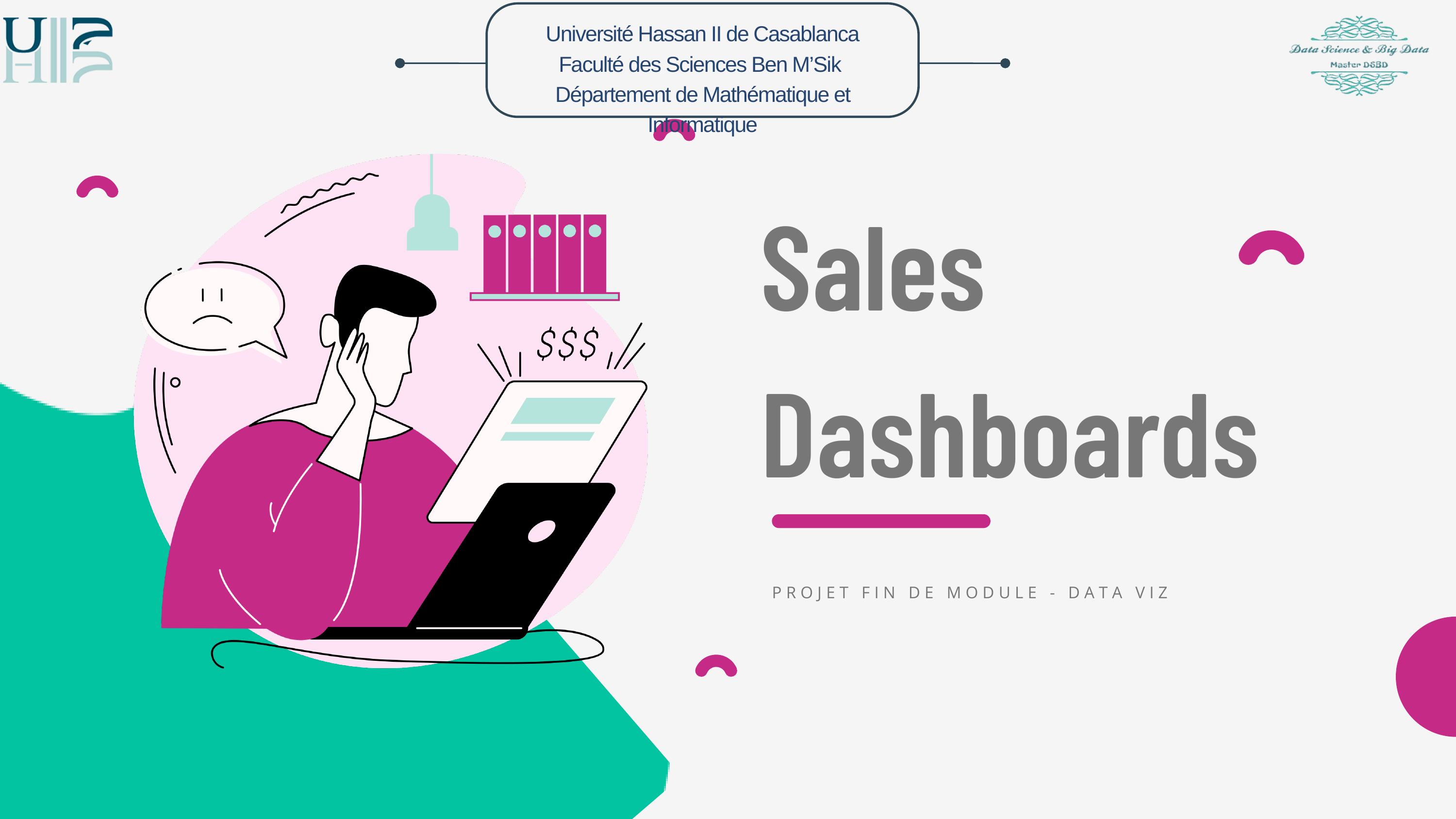

Université Hassan II de Casablanca
Faculté des Sciences Ben M’Sik
Département de Mathématique et Informatique

Sales Dashboards

PROJET FIN DE MODULE - DATA VIZ